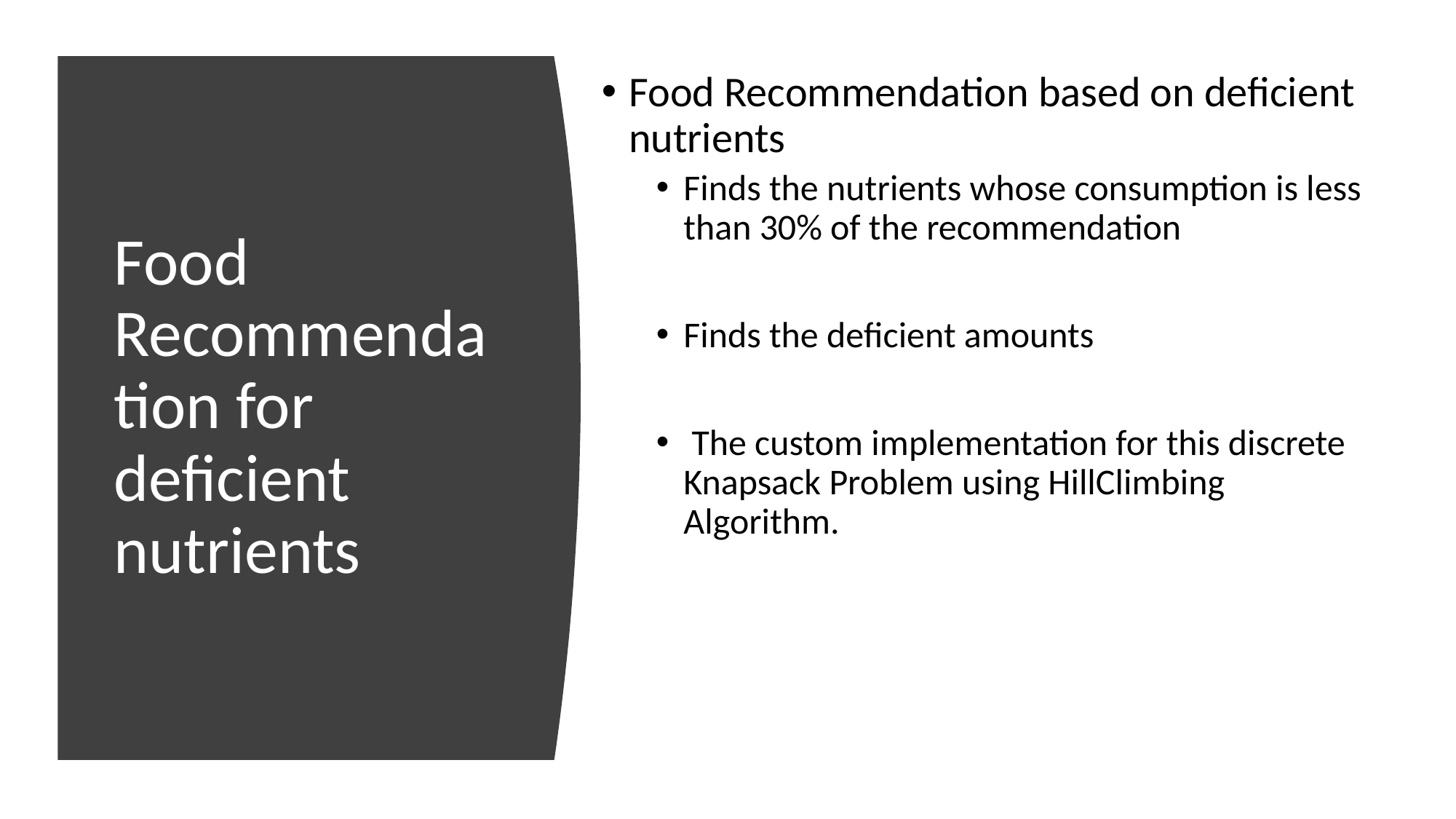

Food Recommendation based on deficient nutrients
Finds the nutrients whose consumption is less than 30% of the recommendation

Finds the deficient amounts

 The custom implementation for this discrete Knapsack Problem using HillClimbing Algorithm.
# Food Recommendation for deficient nutrients
Database - Mysql, JAWSdb
Web App - Flask-sqlalchemy, Heroku
FrontEnd - HTML, Javascript, Jinja, D3, Plotly, CSS
BackEnd - Python

Database - Mysql, JAWSdb
Web App - Flask-sqlalchemy, Heroku
FrontEnd - HTML, Javascript, Jinja, D3, Plotly, CSS
BackEnd - Python

8:56
https://nutrometer.herokuapp.com/

8:56
https://nutrometer.herokuapp.com/

8:56
Deployed!
8:56
Deployed!